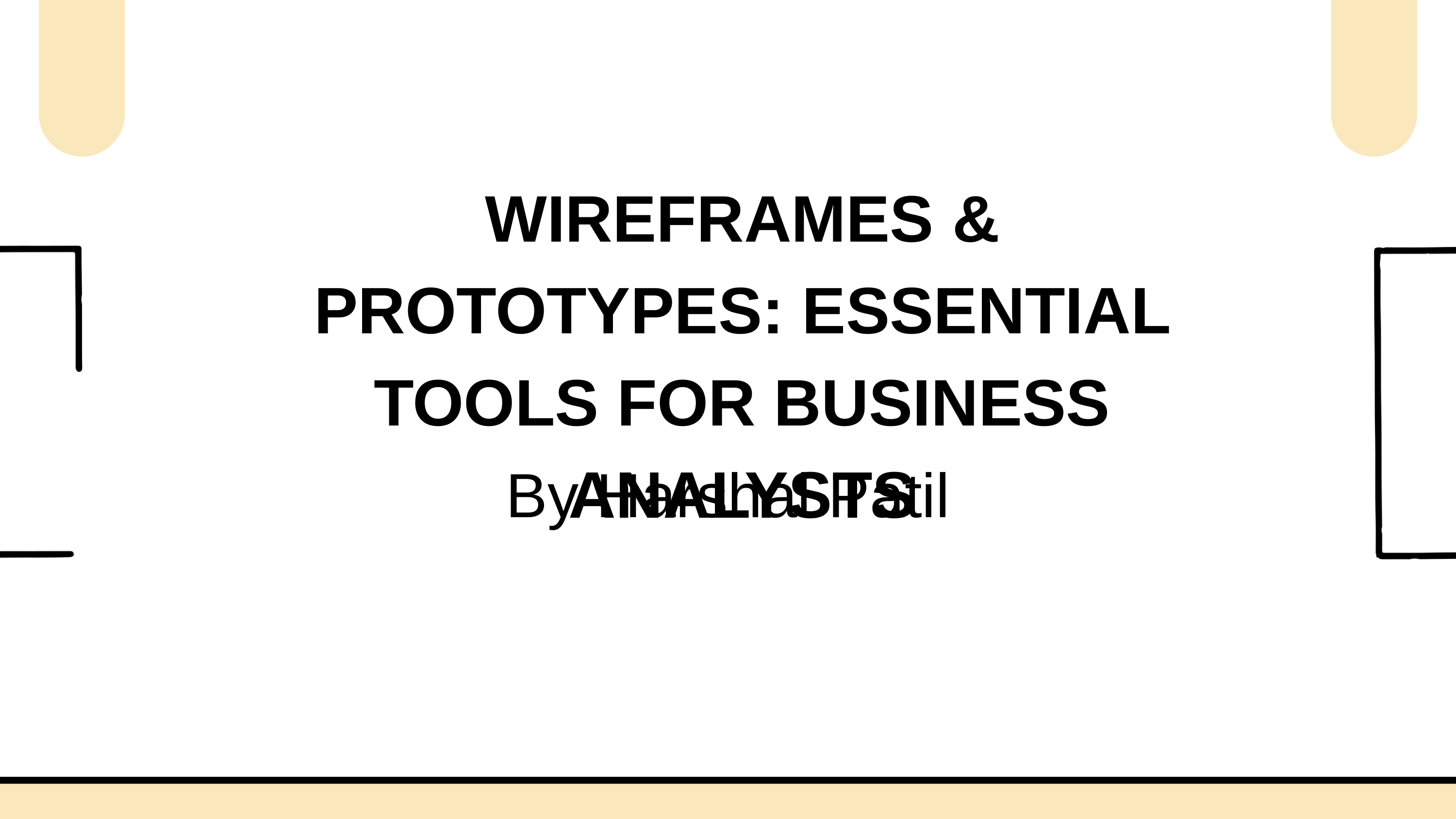

WIREFRAMES & PROTOTYPES: ESSENTIAL TOOLS FOR BUSINESS ANALYSTS

By Harshal Patil